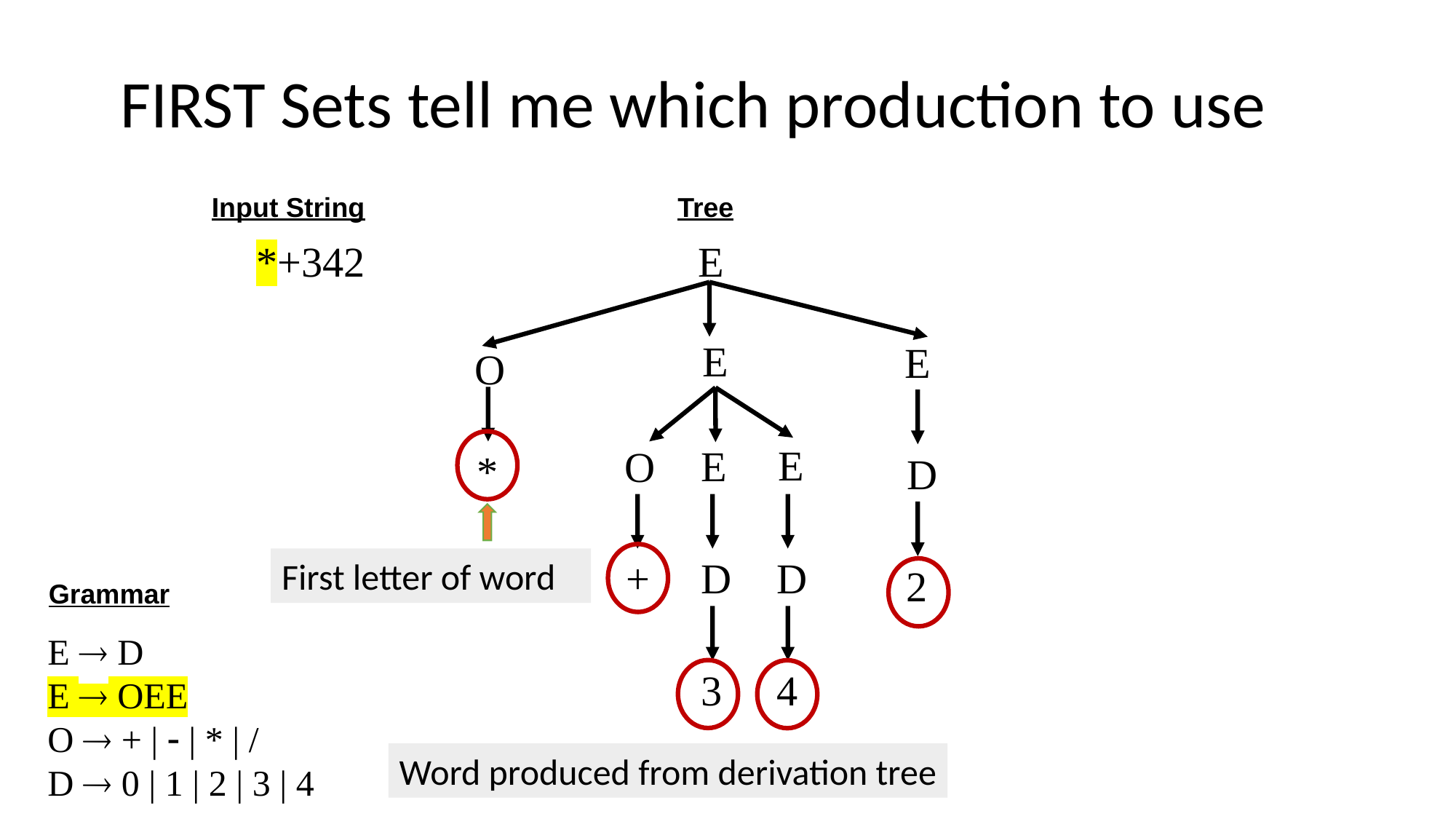

# FIRST Sets tell me which production to use
Tree
Input String
E
*+342

E
E
O

E
E
O
*
D

+
D
D
First letter of word
2

Grammar

E → D
E → OEE
O → + | − | * | /
D → 0 | 1 | 2 | 3 | 4
3
4

Word produced from derivation tree